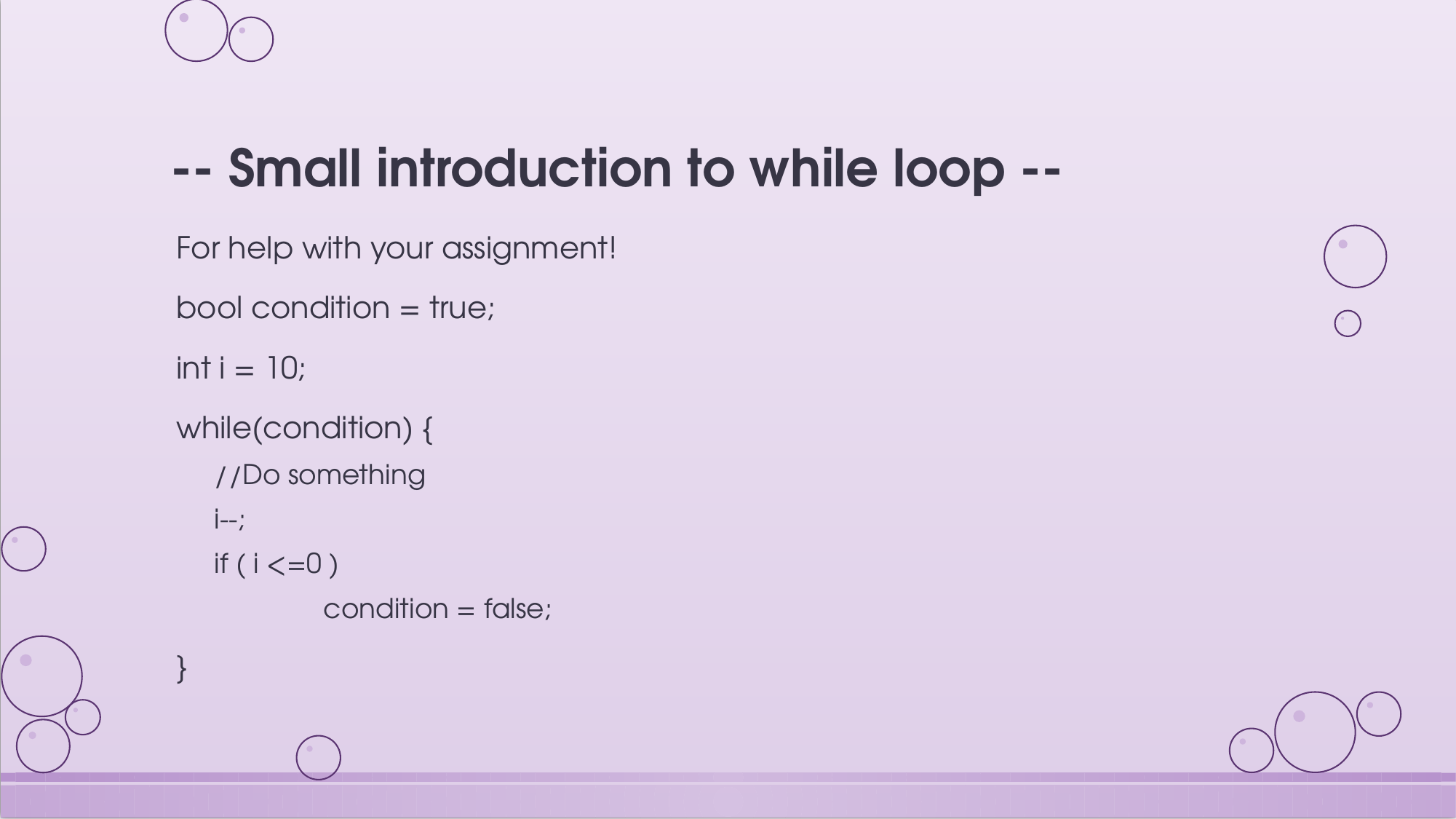

# -- Small introduction to while loop --
For help with your assignment!
bool condition = true;
int i = 10;
while(condition) {
//Do something
i--;
if ( i <=0 )
	condition = false;
}